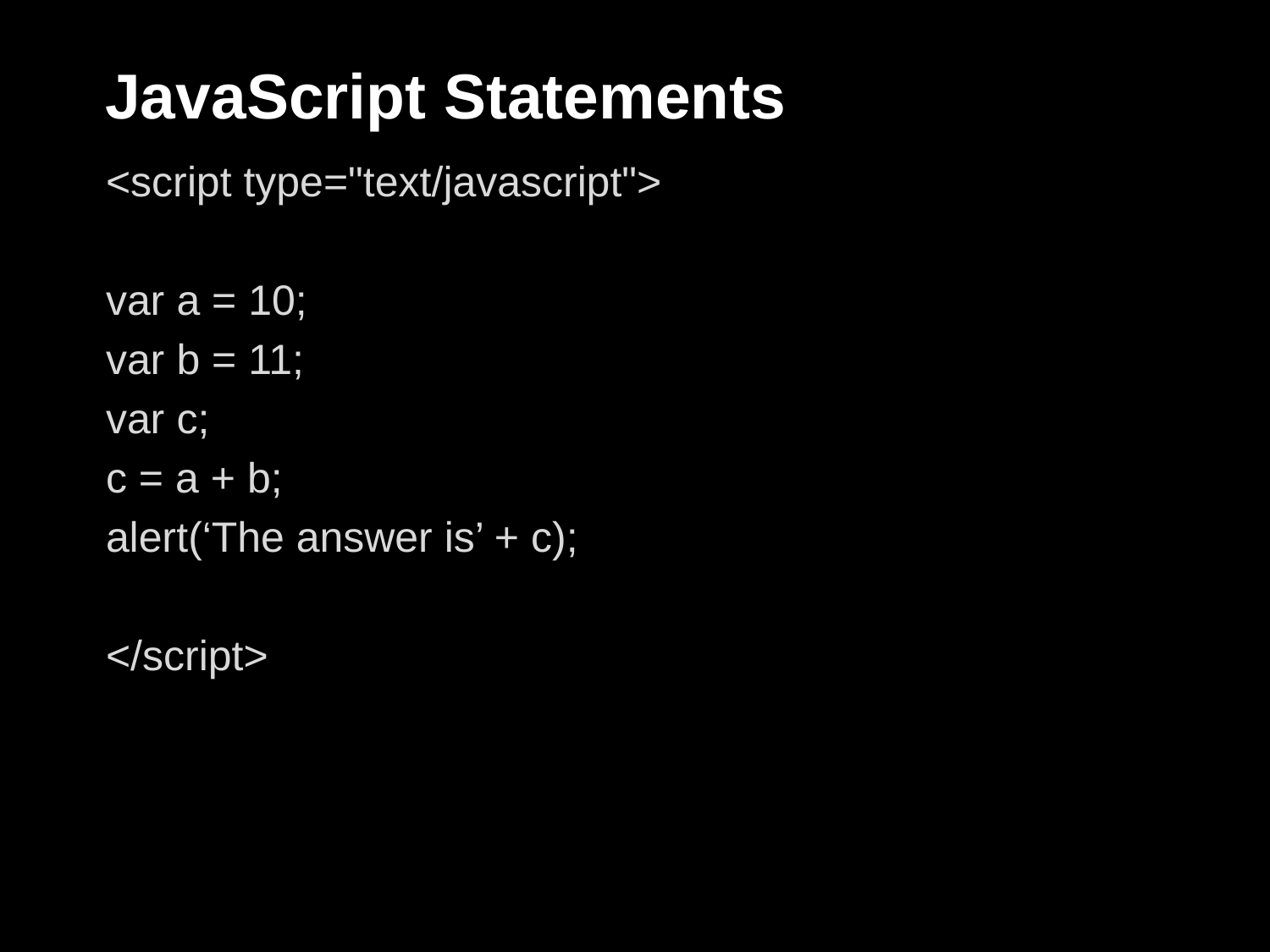

# JavaScript Statements
<script type="text/javascript">

var a = 10;
var b = 11;
var c;
c = a + b;
alert(‘The answer is’ + c);

</script>